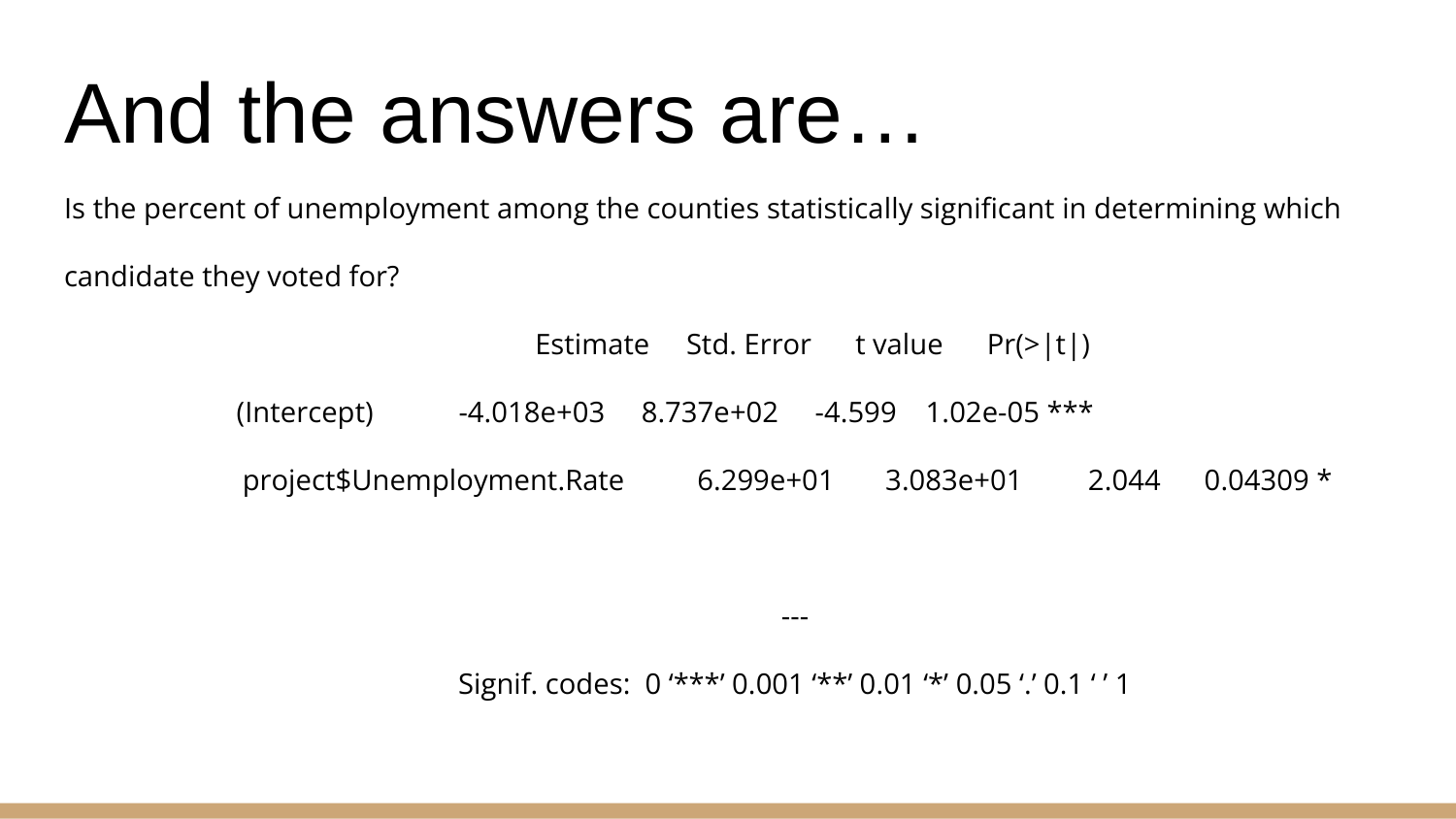

# And the answers are…
Is the percent of unemployment among the counties statistically significant in determining which candidate they voted for?
			    Estimate     Std. Error      t value      Pr(>|t|)
 (Intercept)          	-4.018e+03     8.737e+02     -4.599    1.02e-05 ***
project$Unemployment.Rate          6.299e+01       3.083e+01         2.044      0.04309 *
---
Signif. codes:  0 ‘***’ 0.001 ‘**’ 0.01 ‘*’ 0.05 ‘.’ 0.1 ‘ ’ 1